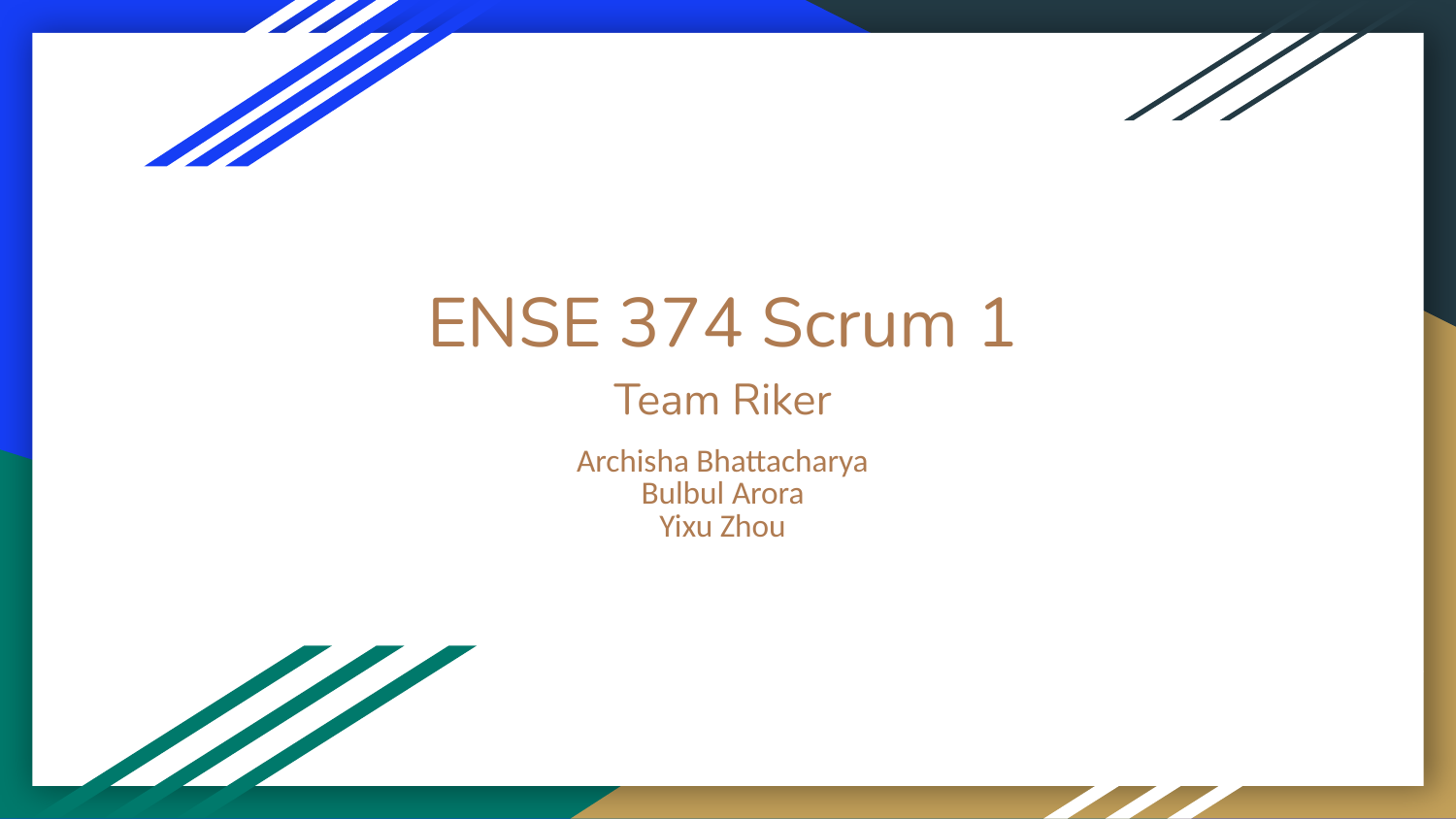

# ENSE 374 Scrum 1
Team Riker
Archisha Bhattacharya
Bulbul Arora
Yixu Zhou